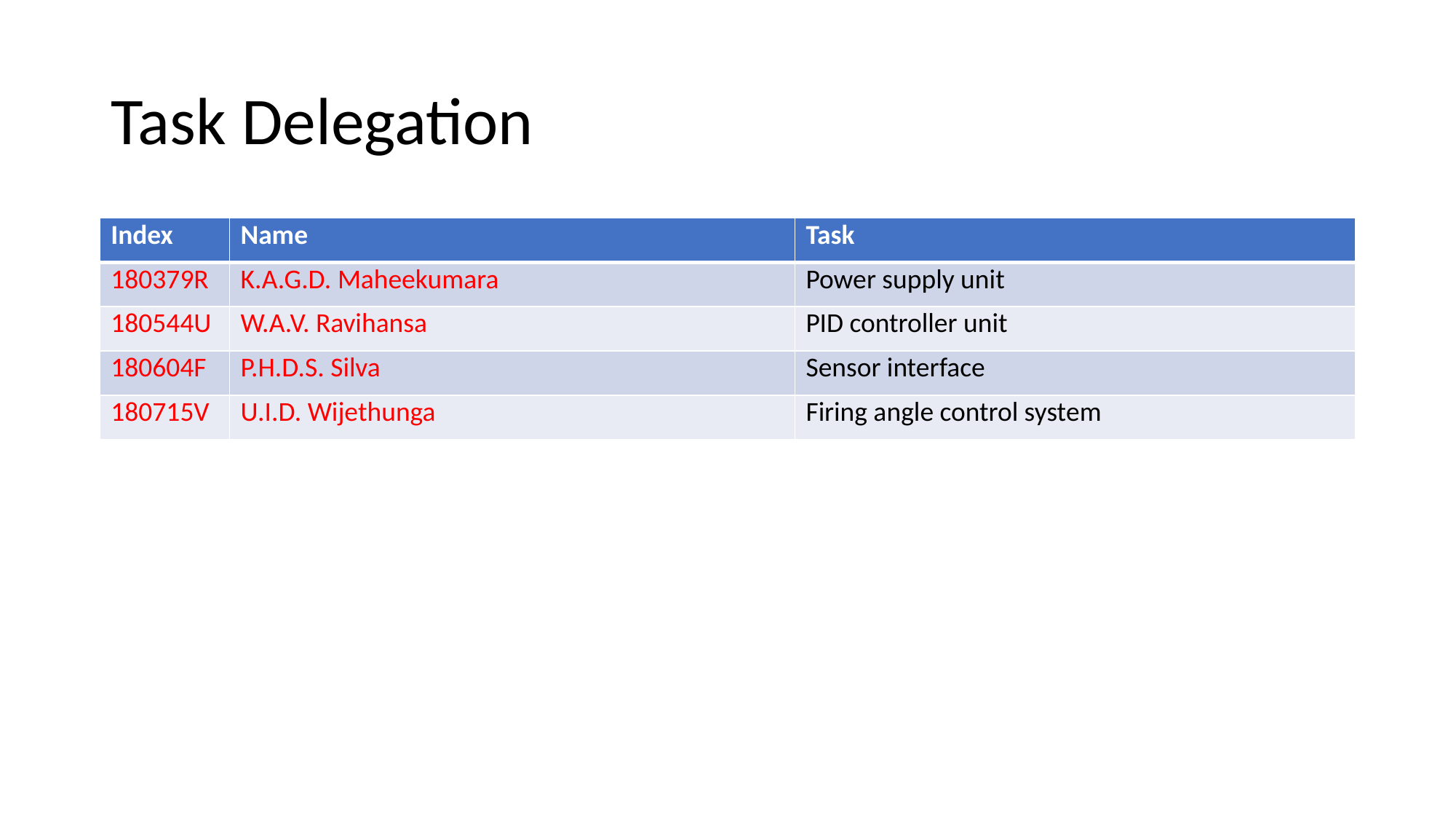

# Task Delegation
| Index | Name | Task |
| --- | --- | --- |
| 180379R | K.A.G.D. Maheekumara | Power supply unit |
| 180544U | W.A.V. Ravihansa | PID controller unit |
| 180604F | P.H.D.S. Silva | Sensor interface |
| 180715V | U.I.D. Wijethunga | Firing angle control system |